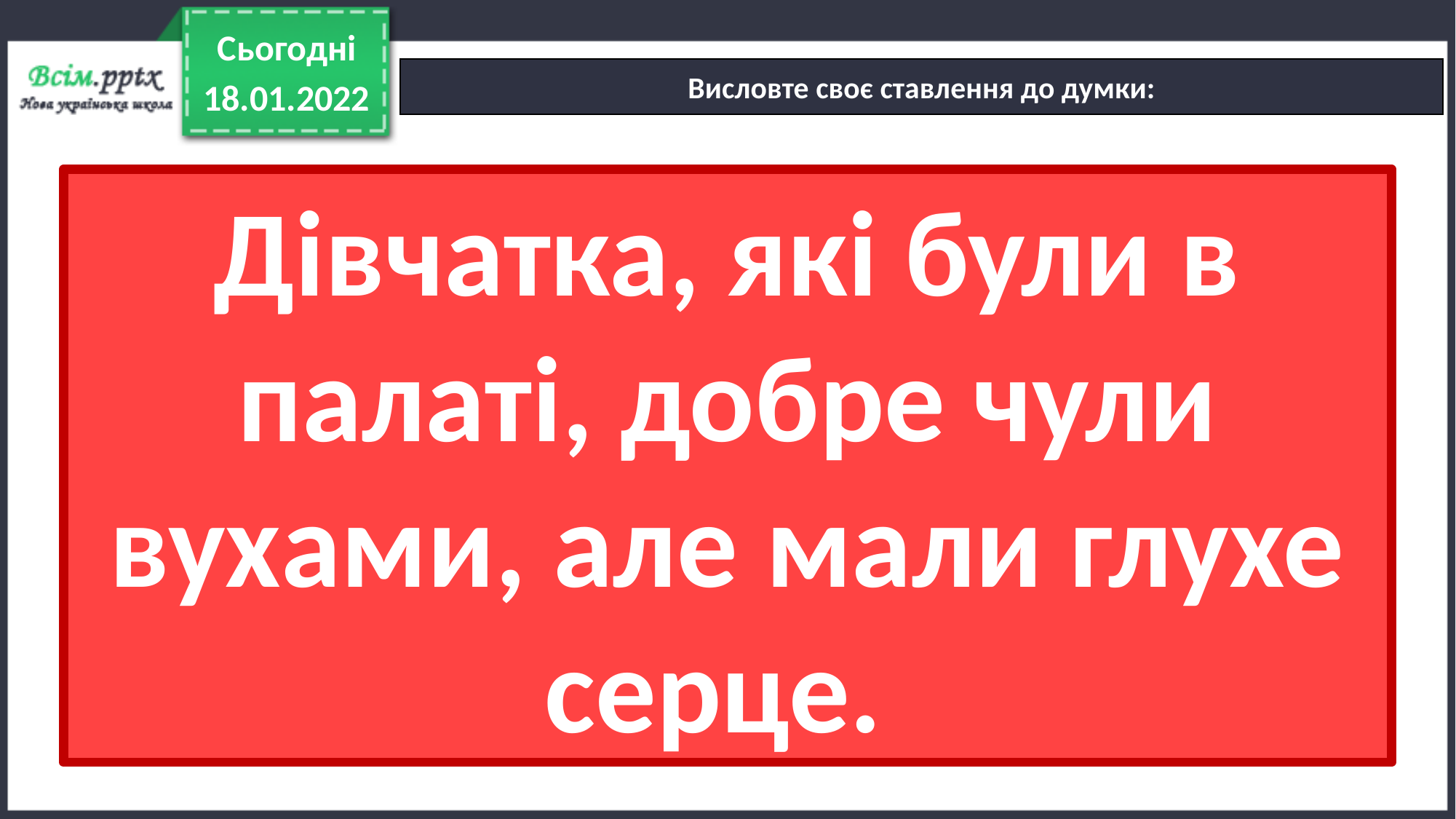

Сьогодні
Висловте своє ставлення до думки:
18.01.2022
Дівчатка, які були в палаті, добре чули вухами, але мали глухе серце.